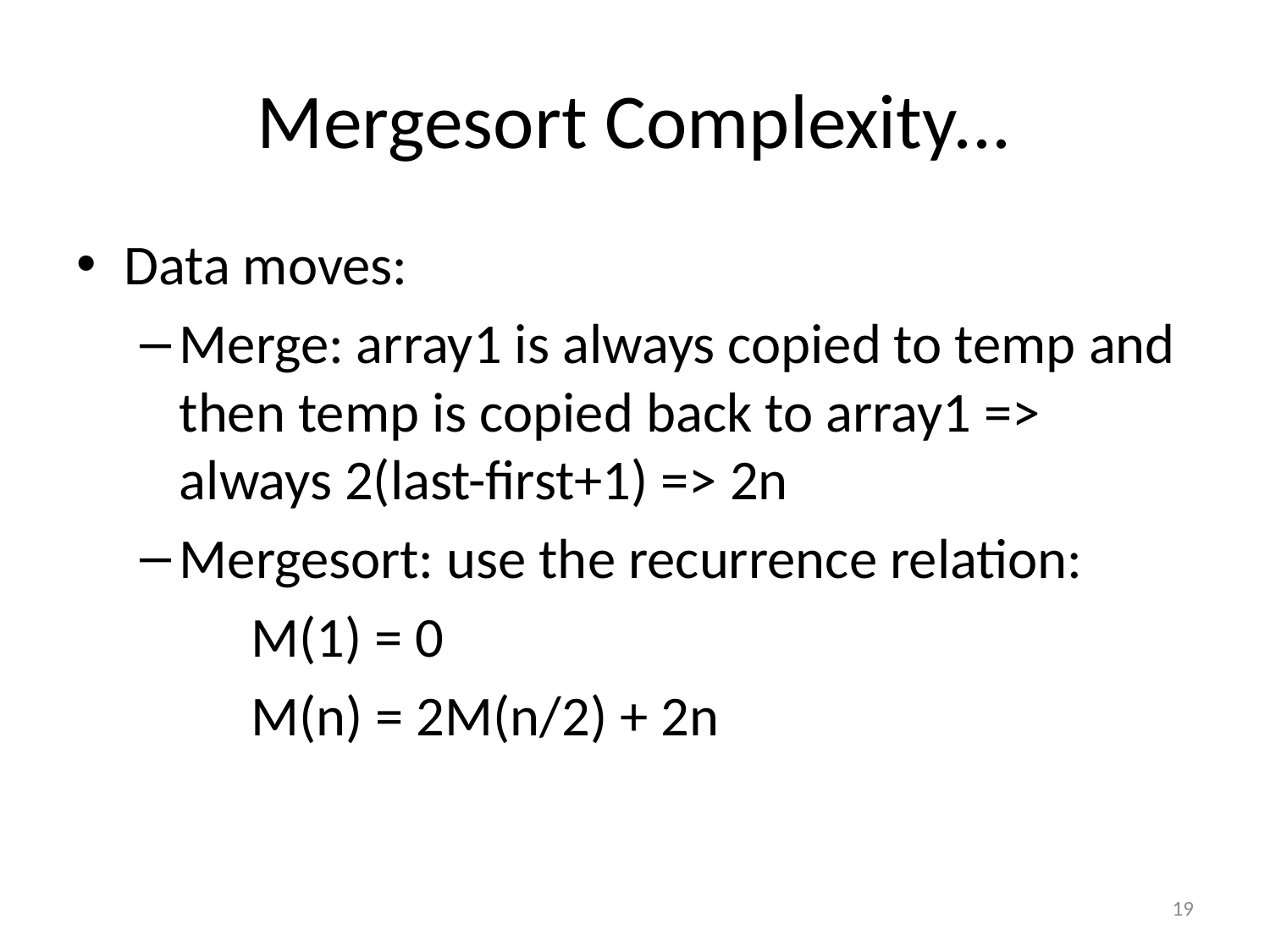

# Mergesort Complexity...
Data moves:
Merge: array1 is always copied to temp and then temp is copied back to array1 => always 2(last-first+1) => 2n
Mergesort: use the recurrence relation:
M(1) = 0
M(n) = 2M(n/2) + 2n

19